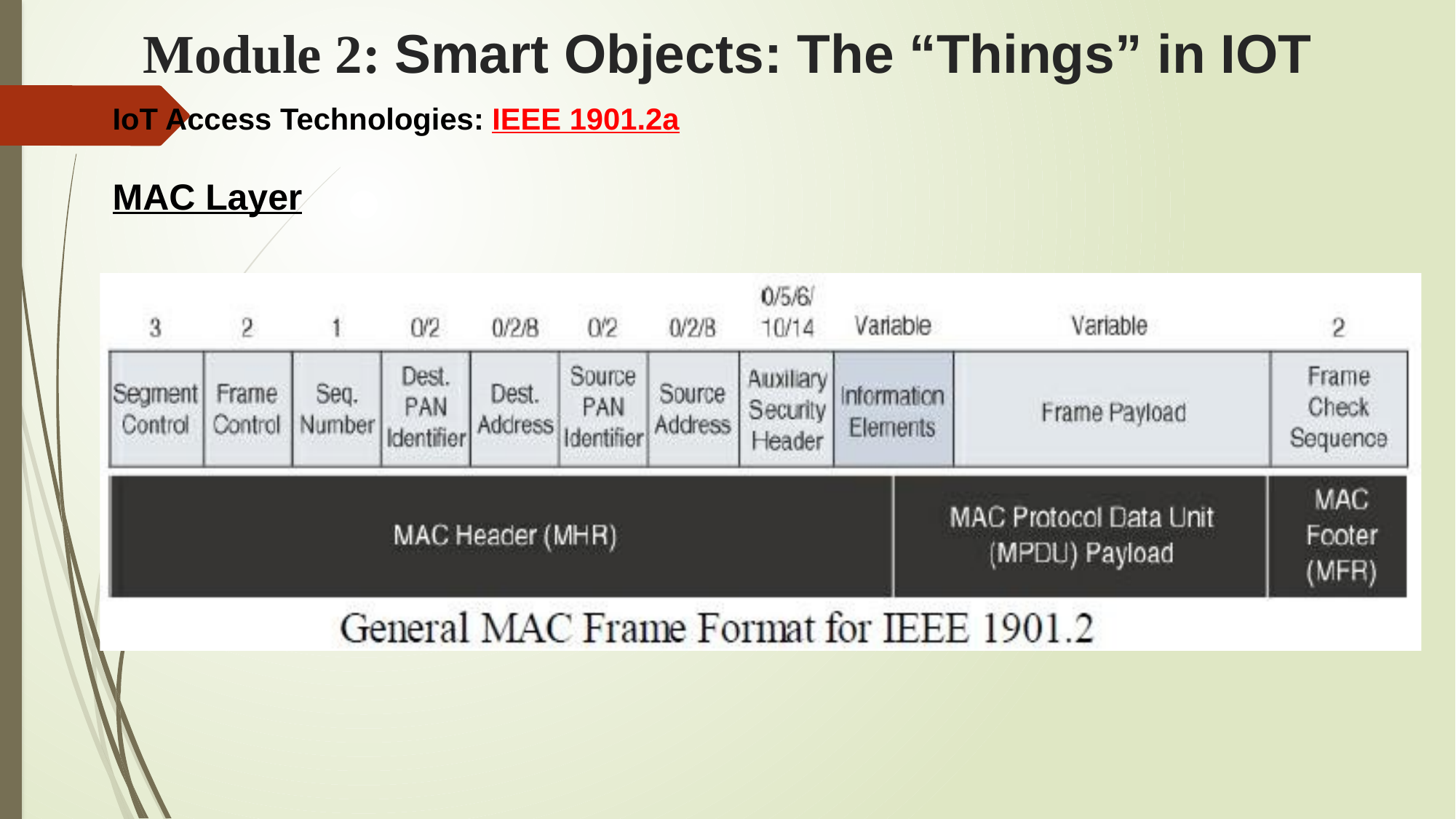

# Module 2: Smart Objects: The “Things” in IOT
IoT Access Technologies: IEEE 1901.2a

MAC Layer